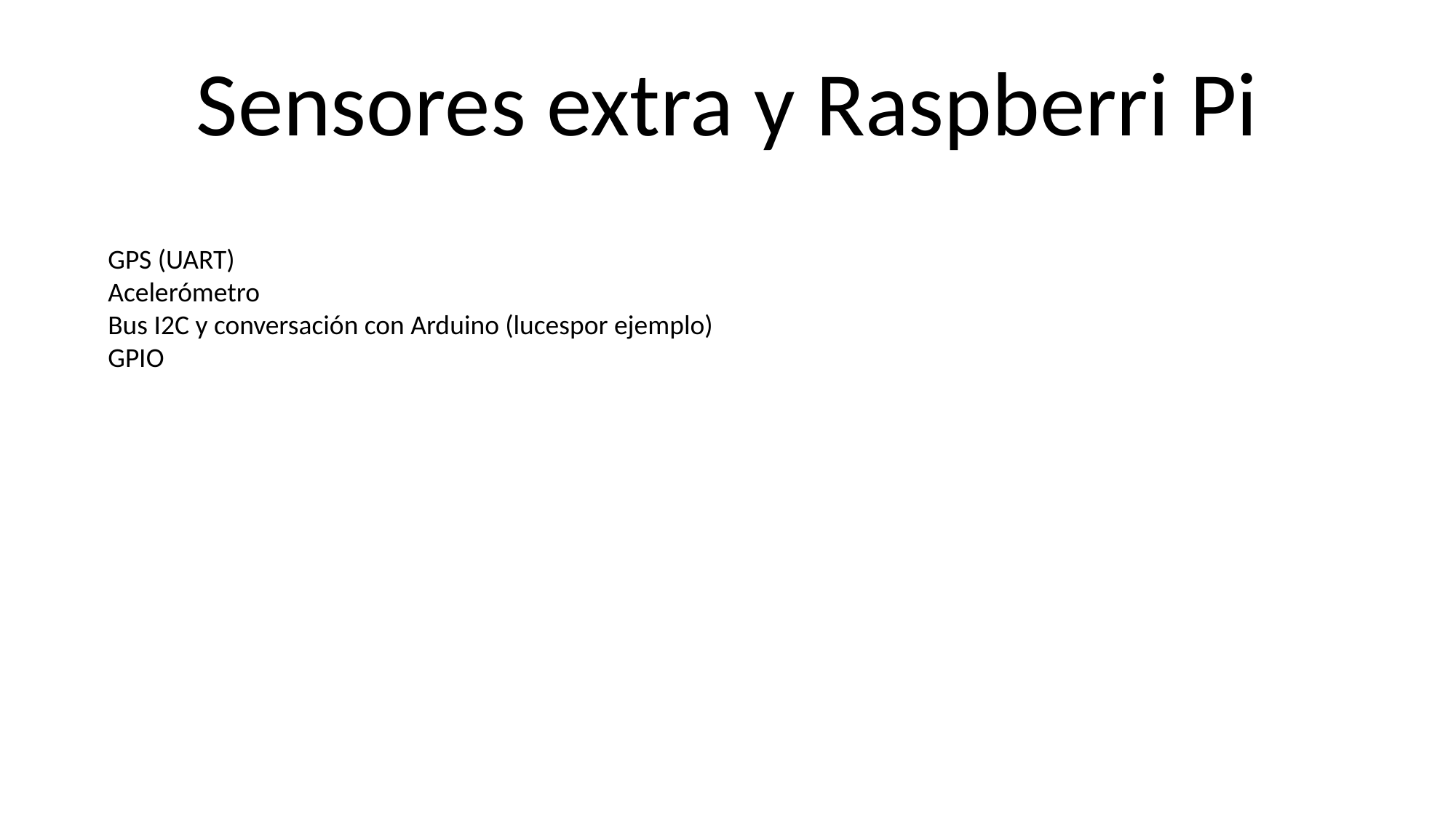

# Sensores extra y Raspberri Pi
GPS (UART)
Acelerómetro
Bus I2C y conversación con Arduino (lucespor ejemplo)
GPIO